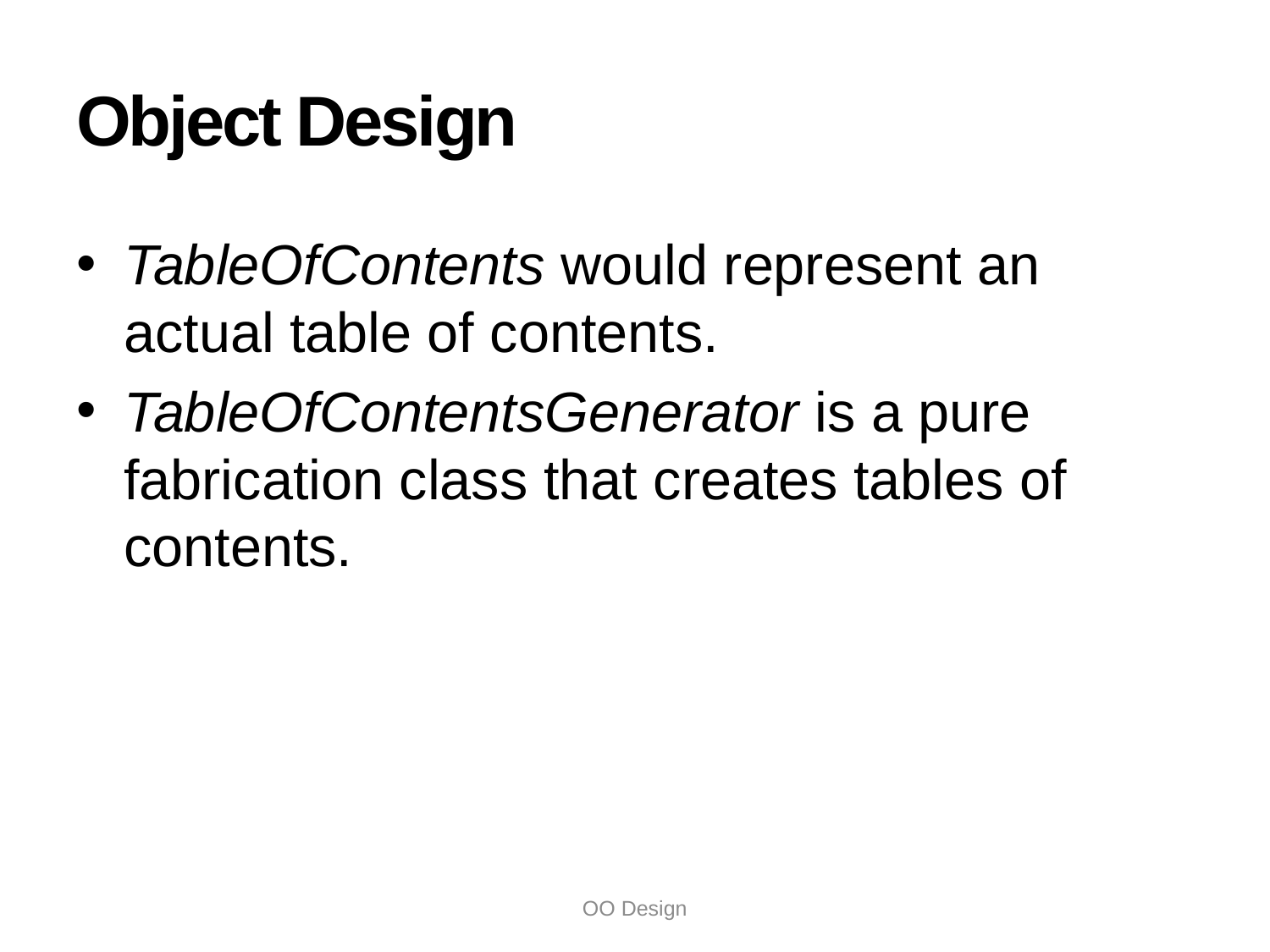

# Object Design
TableOfContents would represent an actual table of contents.
TableOfContentsGenerator is a pure fabrication class that creates tables of contents.
OO Design